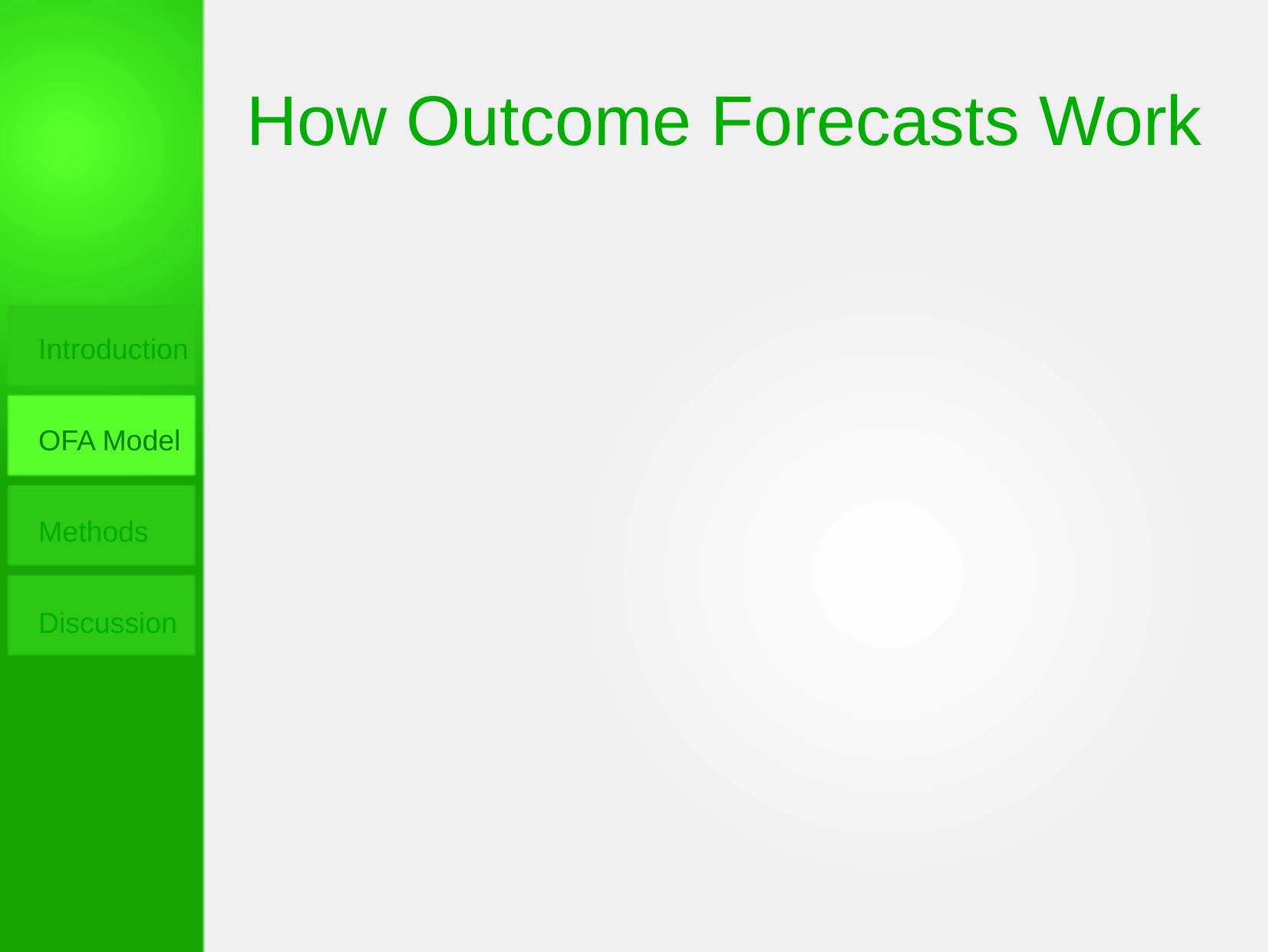

How Outcome Forecasts Work
Introduction
OFA Model
Methods
Discussion